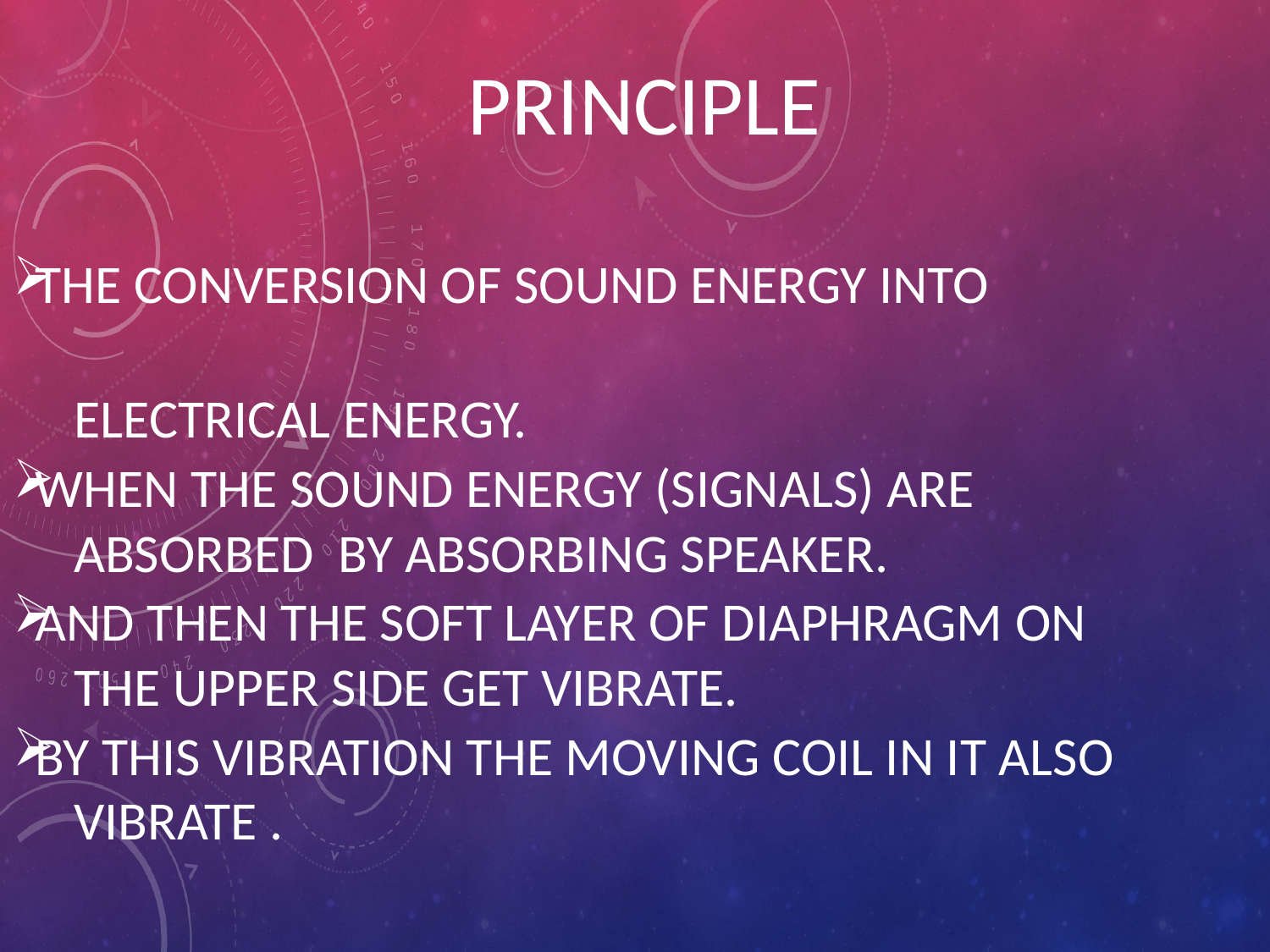

# principle
 The conversion of sound energy into
     electrical energy.
 when the sound energy (signals) are
     absorbed  by absorbing speaker.
 and then the soft layer of diaphragm on
     the upper side get vibrate.
 by this vibration the moving coil in it also
     vibrate .